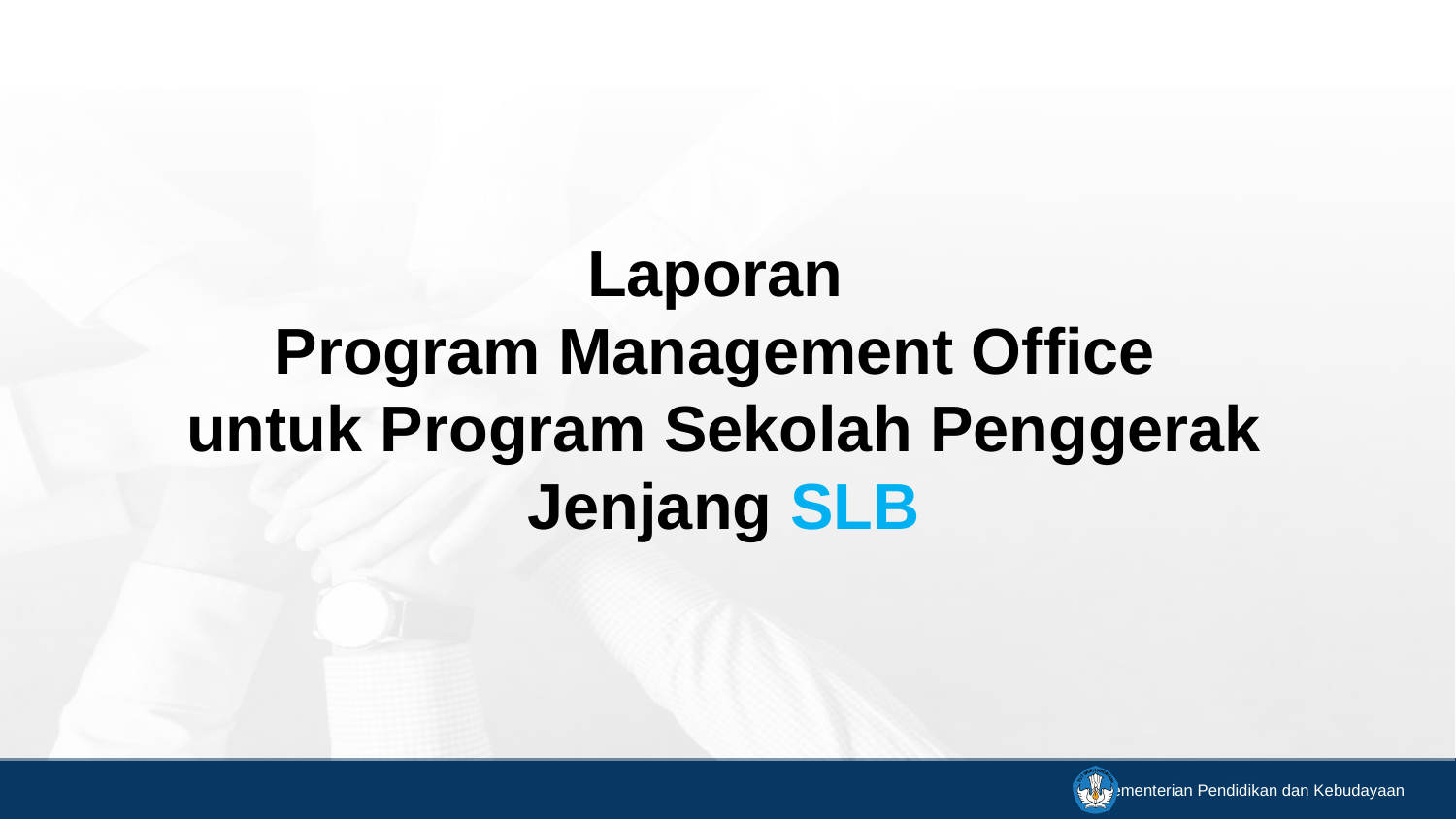

Laporan
Program Management Office
untuk Program Sekolah Penggerak
Jenjang SLB